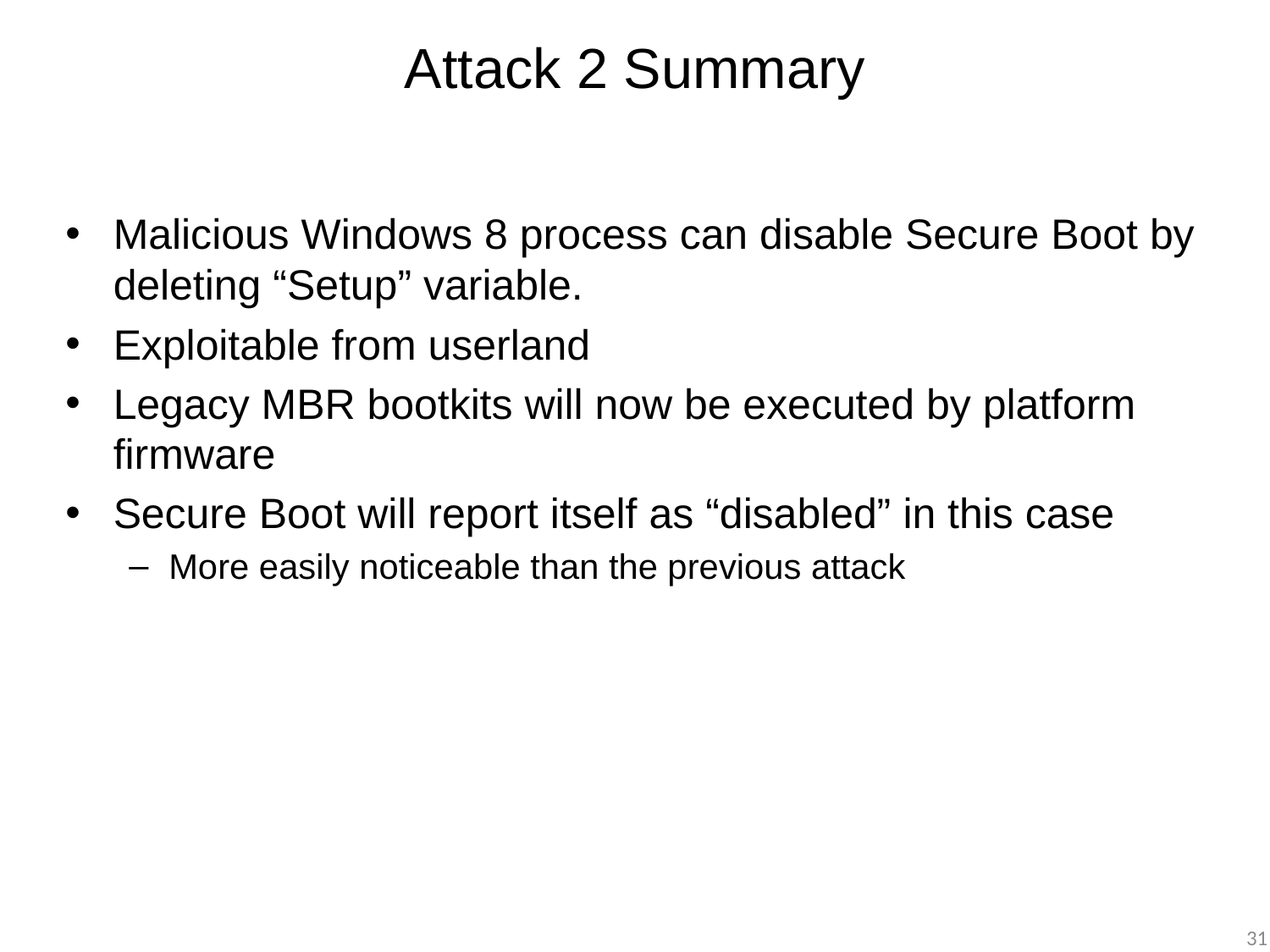

# Attack 2 Summary
Malicious Windows 8 process can disable Secure Boot by deleting “Setup” variable.
Exploitable from userland
Legacy MBR bootkits will now be executed by platform firmware
Secure Boot will report itself as “disabled” in this case
More easily noticeable than the previous attack
31